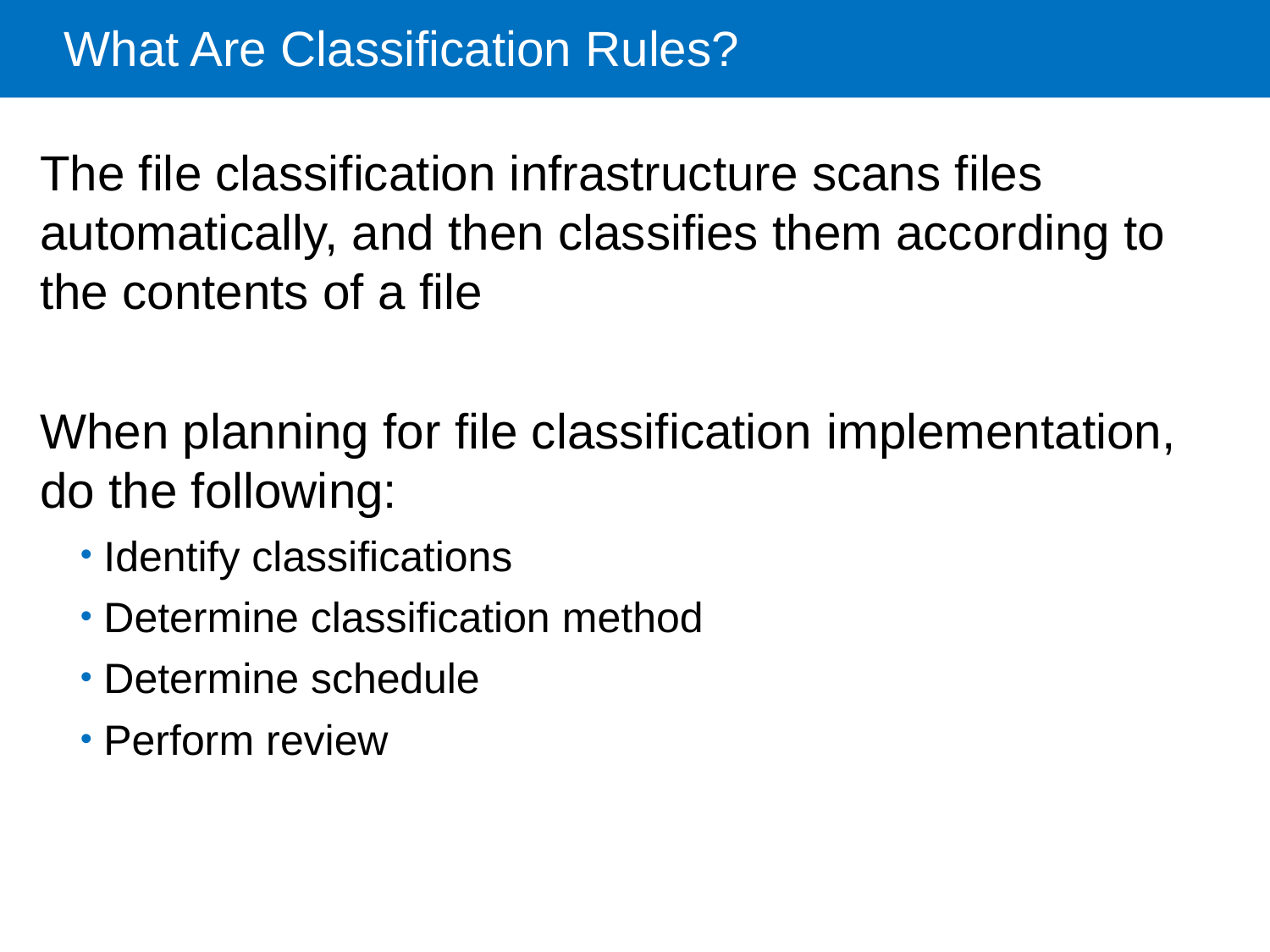

# What Are Classification Rules?
The file classification infrastructure scans files automatically, and then classifies them according to the contents of a file

When planning for file classification implementation, do the following:
Identify classifications
Determine classification method
Determine schedule
Perform review